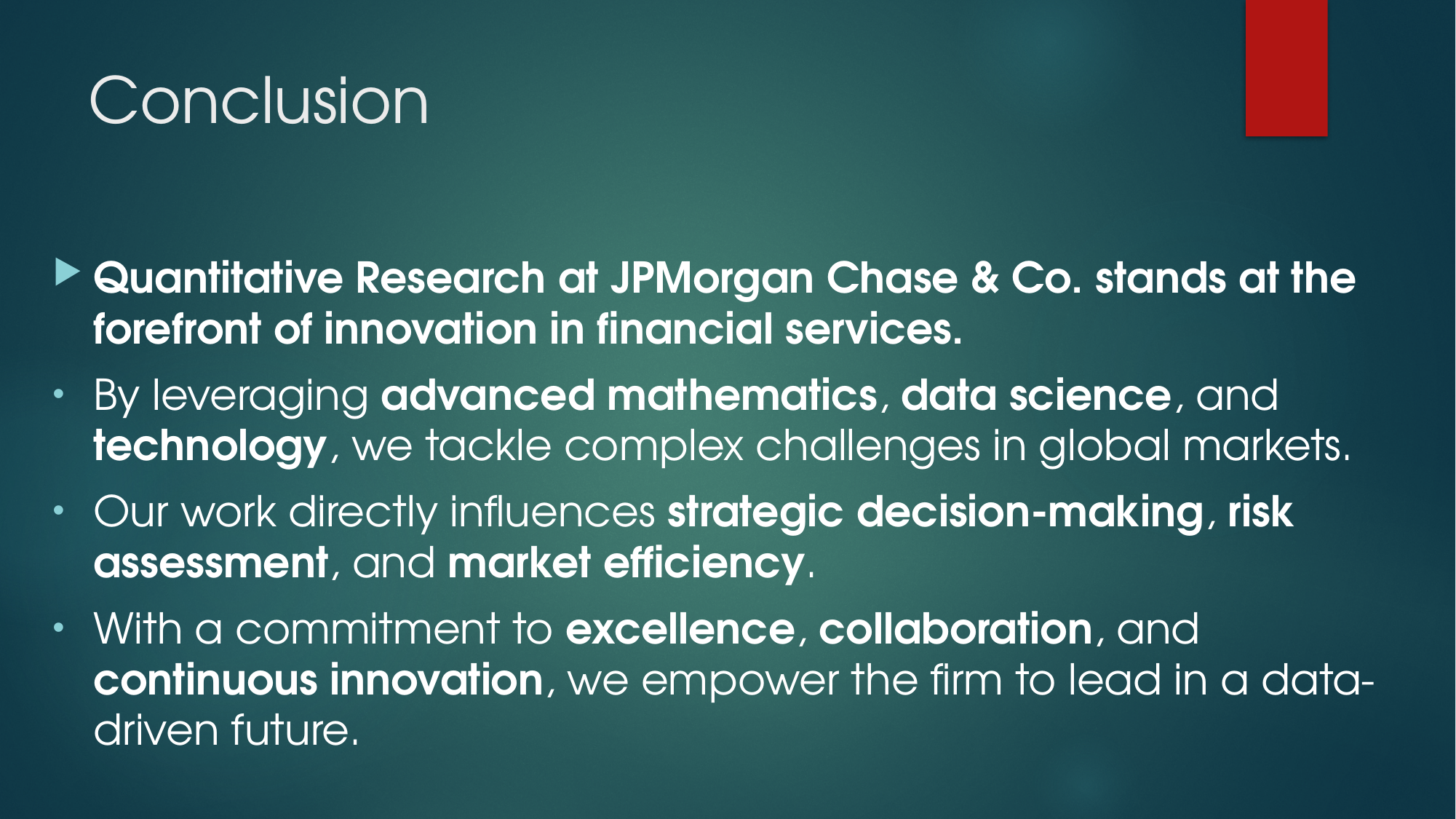

# Conclusion
Quantitative Research at JPMorgan Chase & Co. stands at the forefront of innovation in financial services.
By leveraging advanced mathematics, data science, and technology, we tackle complex challenges in global markets.
Our work directly influences strategic decision-making, risk assessment, and market efficiency.
With a commitment to excellence, collaboration, and continuous innovation, we empower the firm to lead in a data-driven future.